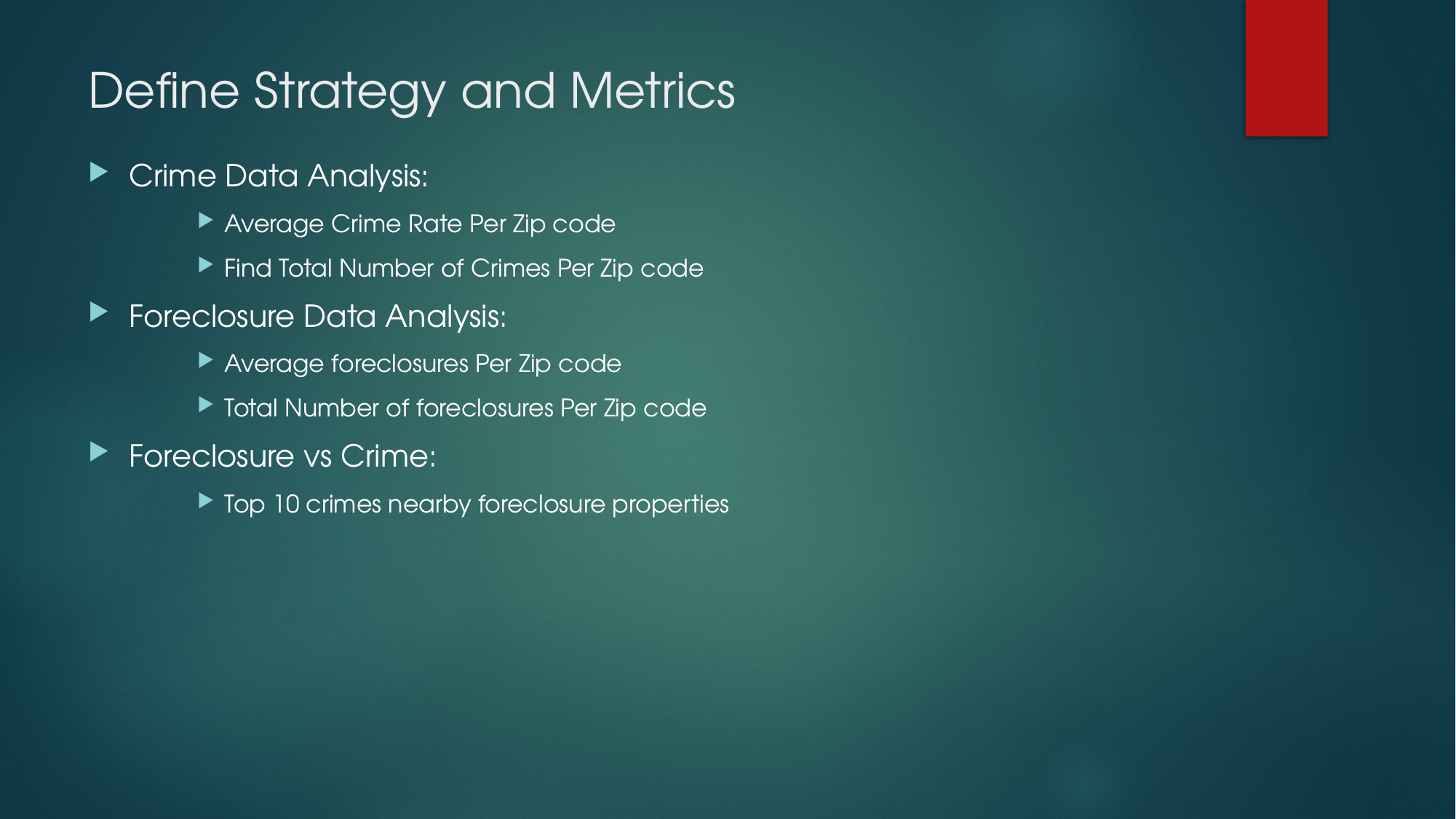

# Define Strategy and Metrics
Crime Data Analysis:
Average Crime Rate Per Zip code
Find Total Number of Crimes Per Zip code
Foreclosure Data Analysis:
Average foreclosures Per Zip code
Total Number of foreclosures Per Zip code
Foreclosure vs Crime:
Top 10 crimes nearby foreclosure properties